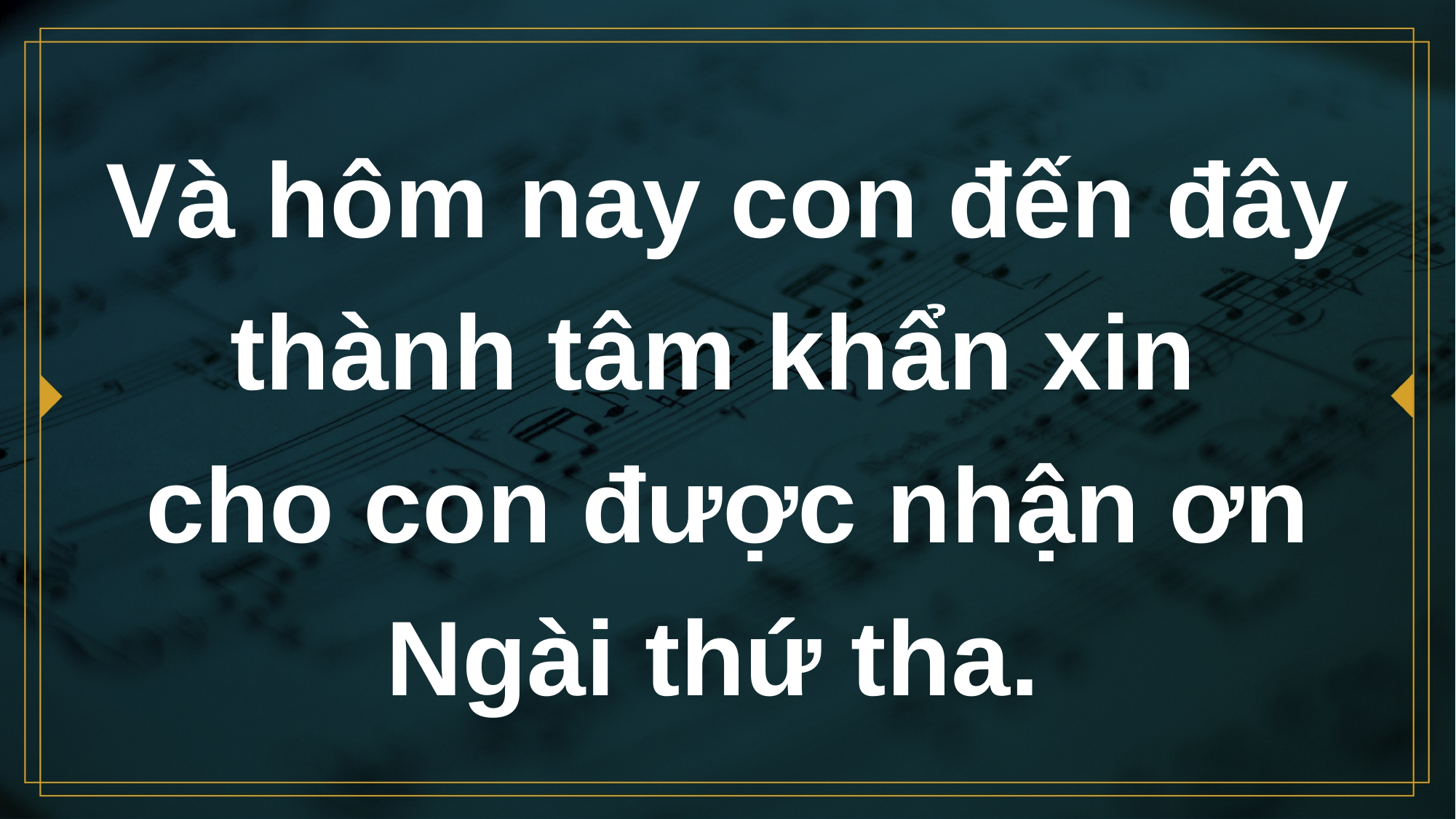

# Và hôm nay con đến đây thành tâm khẩn xin
cho con được nhận ơn Ngài thứ tha.